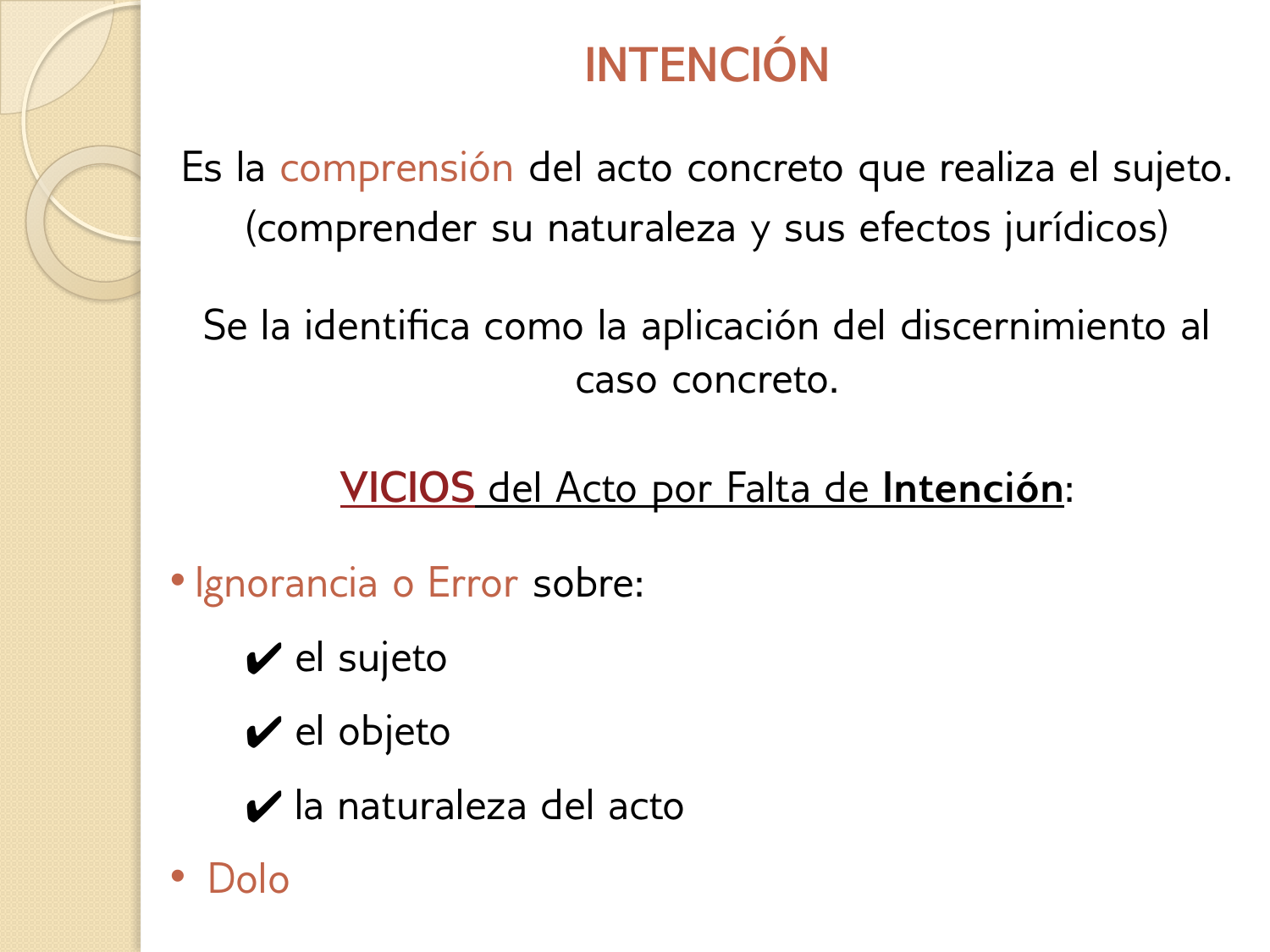

INTENCIÓN

Es la comprensión del acto concreto que realiza el sujeto.
(comprender su naturaleza y sus efectos jurídicos)

Se la identifica como la aplicación del discernimiento al caso concreto.

VICIOS del Acto por Falta de Intención:

Ignorancia o Error sobre:
el sujeto
el objeto
la naturaleza del acto
 Dolo